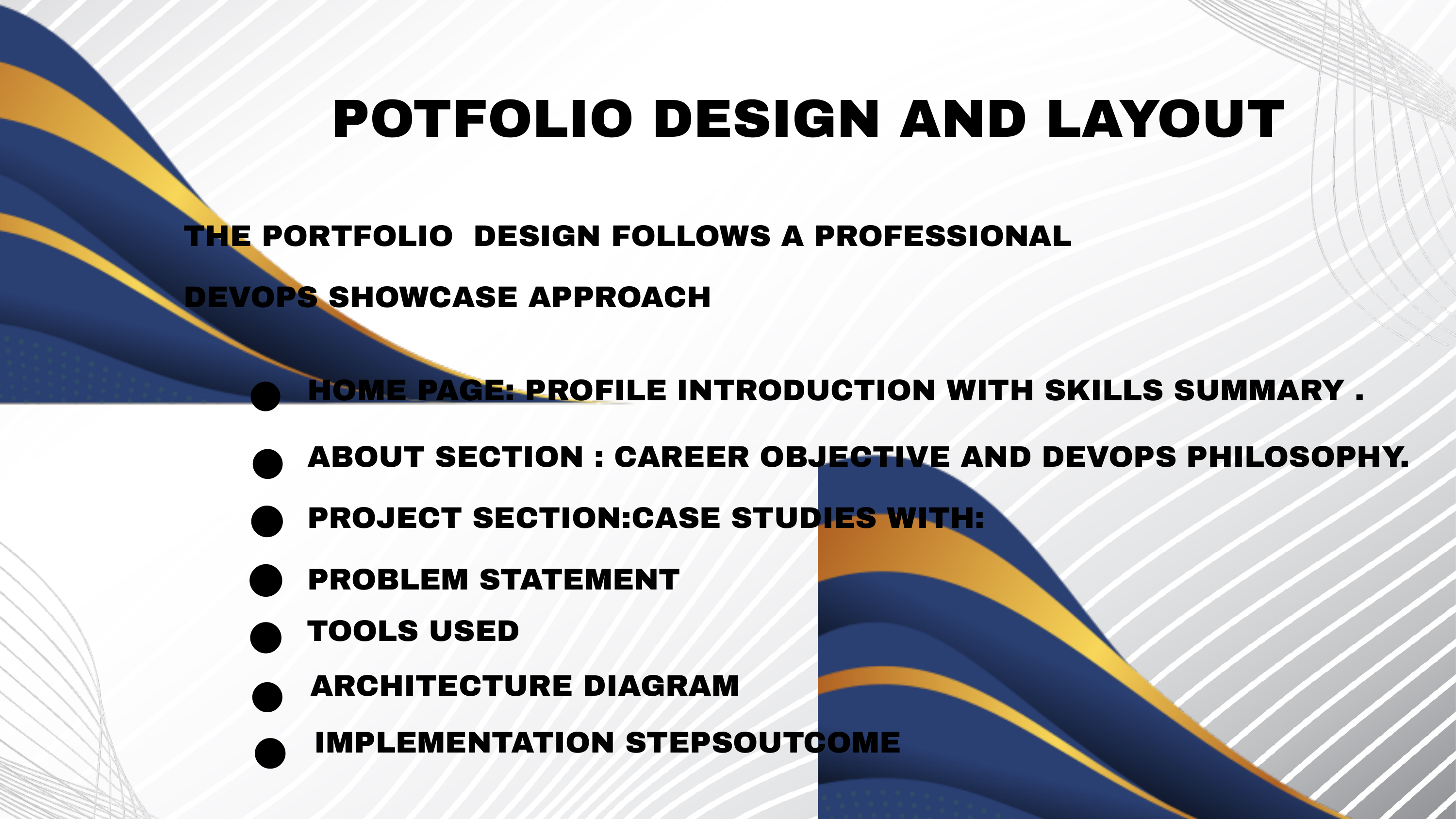

POTFOLIO DESIGN AND LAYOUT
THE PORTFOLIO  DESIGN FOLLOWS A PROFESSIONAL
DEVOPS SHOWCASE APPROACH
•
HOME PAGE: PROFILE INTRODUCTION WITH SKILLS SUMMARY .
•

ABOUT SECTION : CAREER OBJECTIVE AND DEVOPS PHILOSOPHY.
•
PROJECT SECTION:CASE STUDIES WITH:
•

PROBLEM STATEMENT
•
TOOLS USED
•
ARCHITECTURE DIAGRAM
•
IMPLEMENTATION STEPSOUTCOME